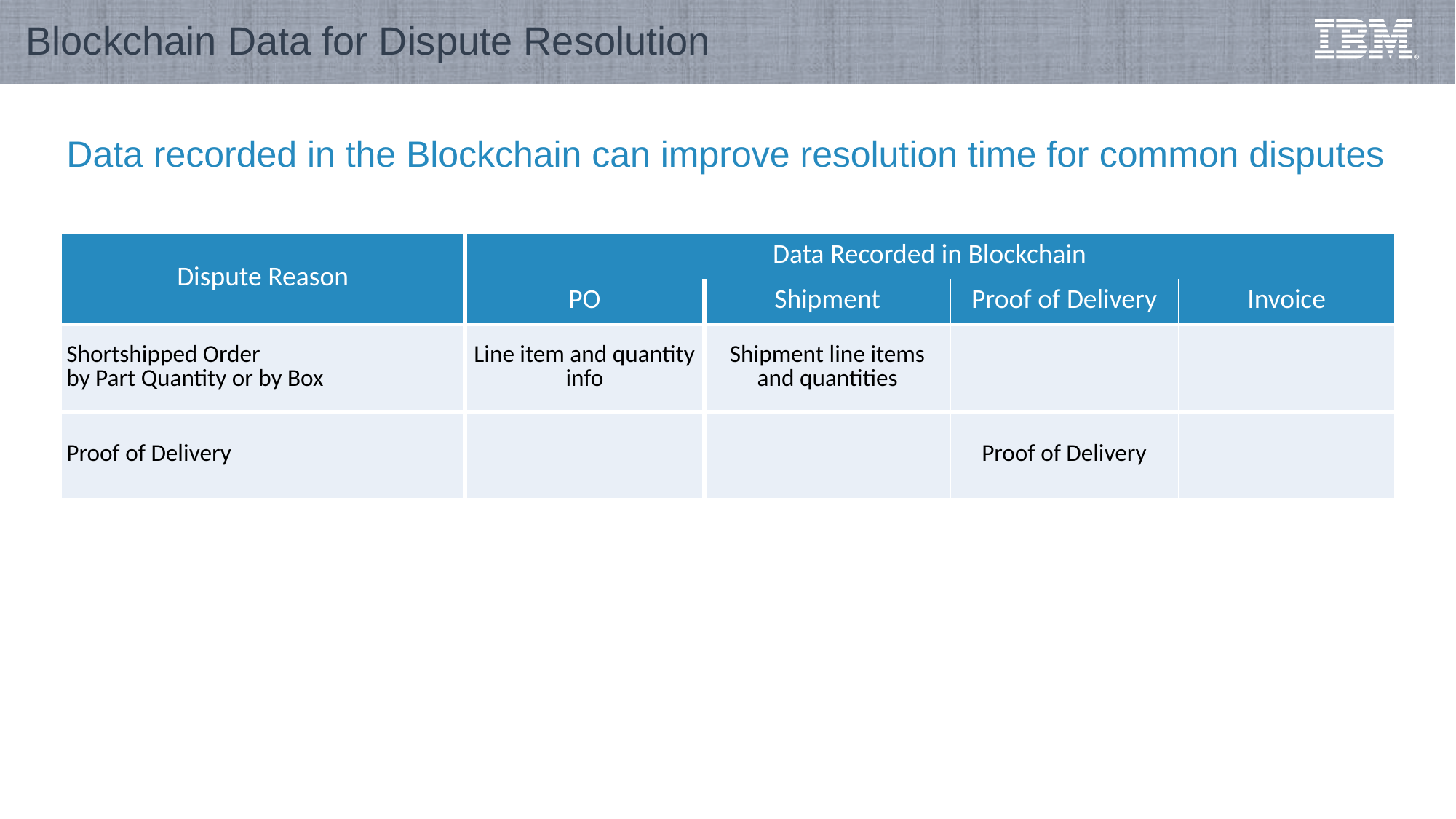

# Blockchain Data for Dispute Resolution
Data recorded in the Blockchain can improve resolution time for common disputes
| Dispute Reason | Data Recorded in Blockchain |  |  |  |
| --- | --- | --- | --- | --- |
|  | PO | Shipment | Proof of Delivery | Invoice |
| Shortshipped Order by Part Quantity or by Box | Line item and quantity info | Shipment line items and quantities |  |  |
| Proof of Delivery |  |  | Proof of Delivery |  |